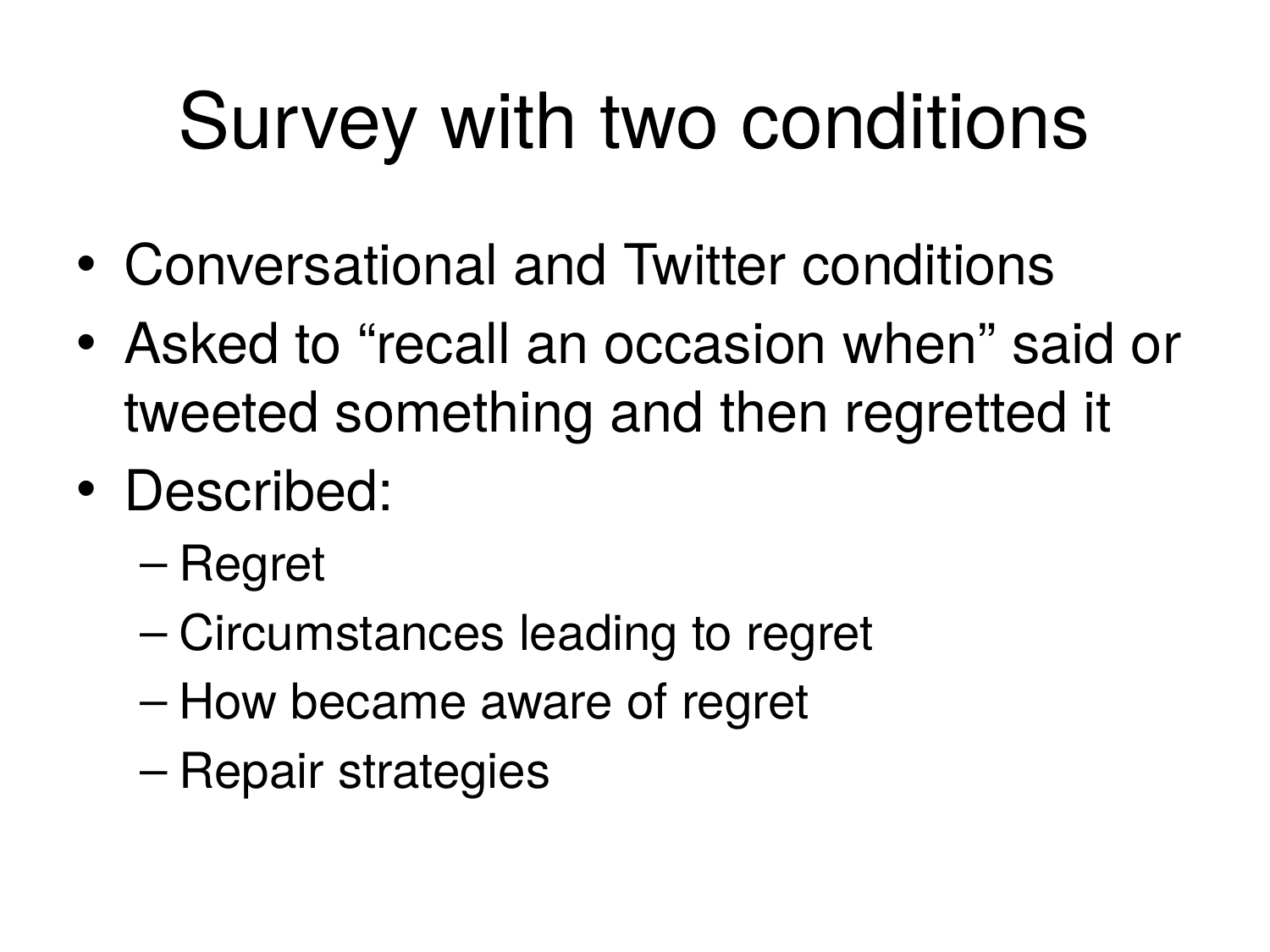

# Survey with two conditions
Conversational and Twitter conditions
Asked to “recall an occasion when” said or tweeted something and then regretted it
Described:
Regret
Circumstances leading to regret
How became aware of regret
Repair strategies